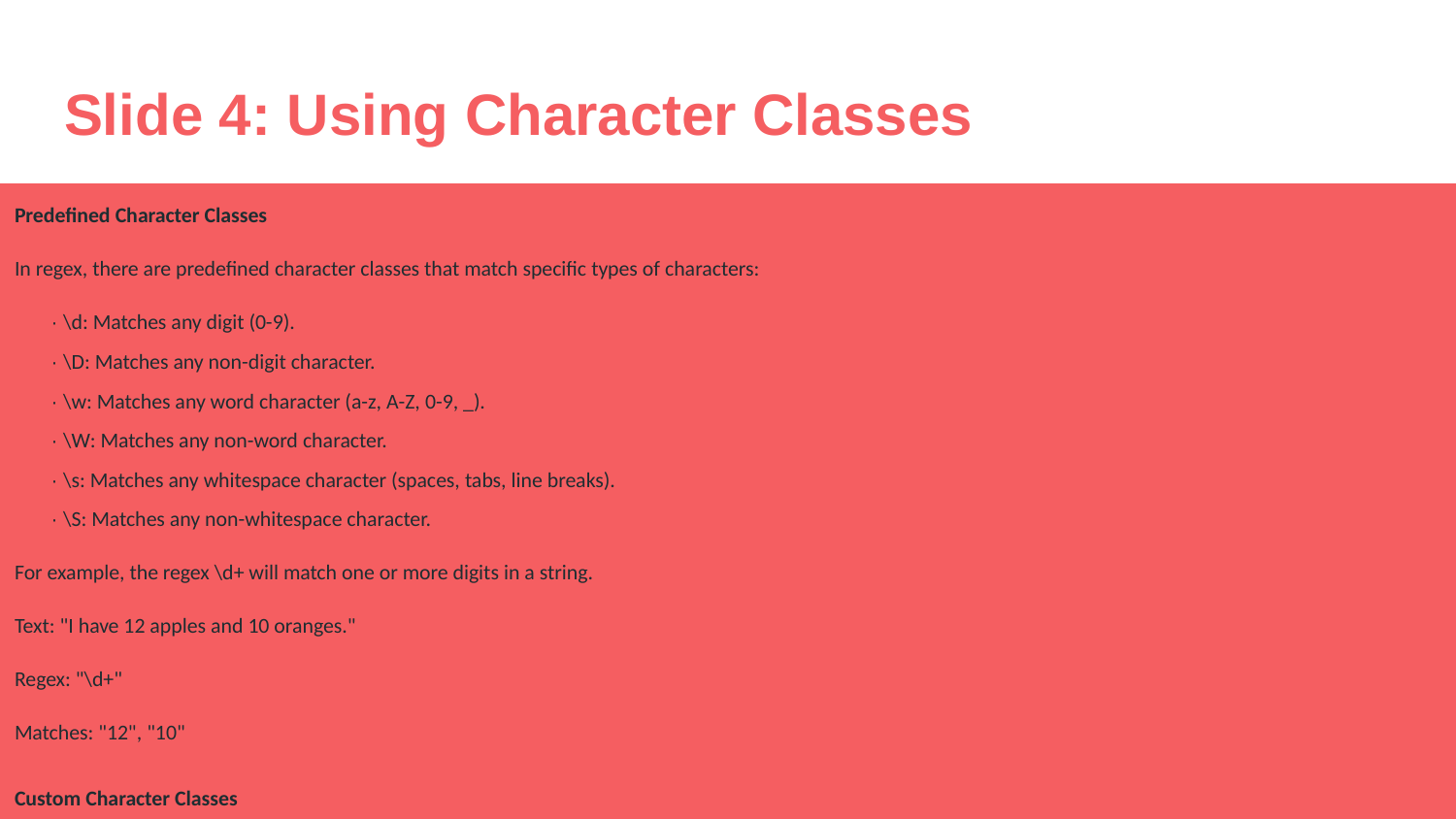

# Slide 4: Using Character Classes

Predefined Character Classes
In regex, there are predefined character classes that match specific types of characters:
· \d: Matches any digit (0-9).
· \D: Matches any non-digit character.
· \w: Matches any word character (a-z, A-Z, 0-9, _).
· \W: Matches any non-word character.
· \s: Matches any whitespace character (spaces, tabs, line breaks).
· \S: Matches any non-whitespace character.
For example, the regex \d+ will match one or more digits in a string.
Text: "I have 12 apples and 10 oranges."
Regex: "\d+"
Matches: "12", "10"
Custom Character Classes
You can also define your own character classes using square brackets []. For example, [a-z] matches any lowercase letter, and [123] matches any digit 1, 2, or 3.
Text: "Hello, World!"
Regex: "[a-z]"
Matches: "e", "l", "l", "o", "o", "r", "l", "d"
Character classes are a powerful tool in regex that allow you to match specific sets of characters.